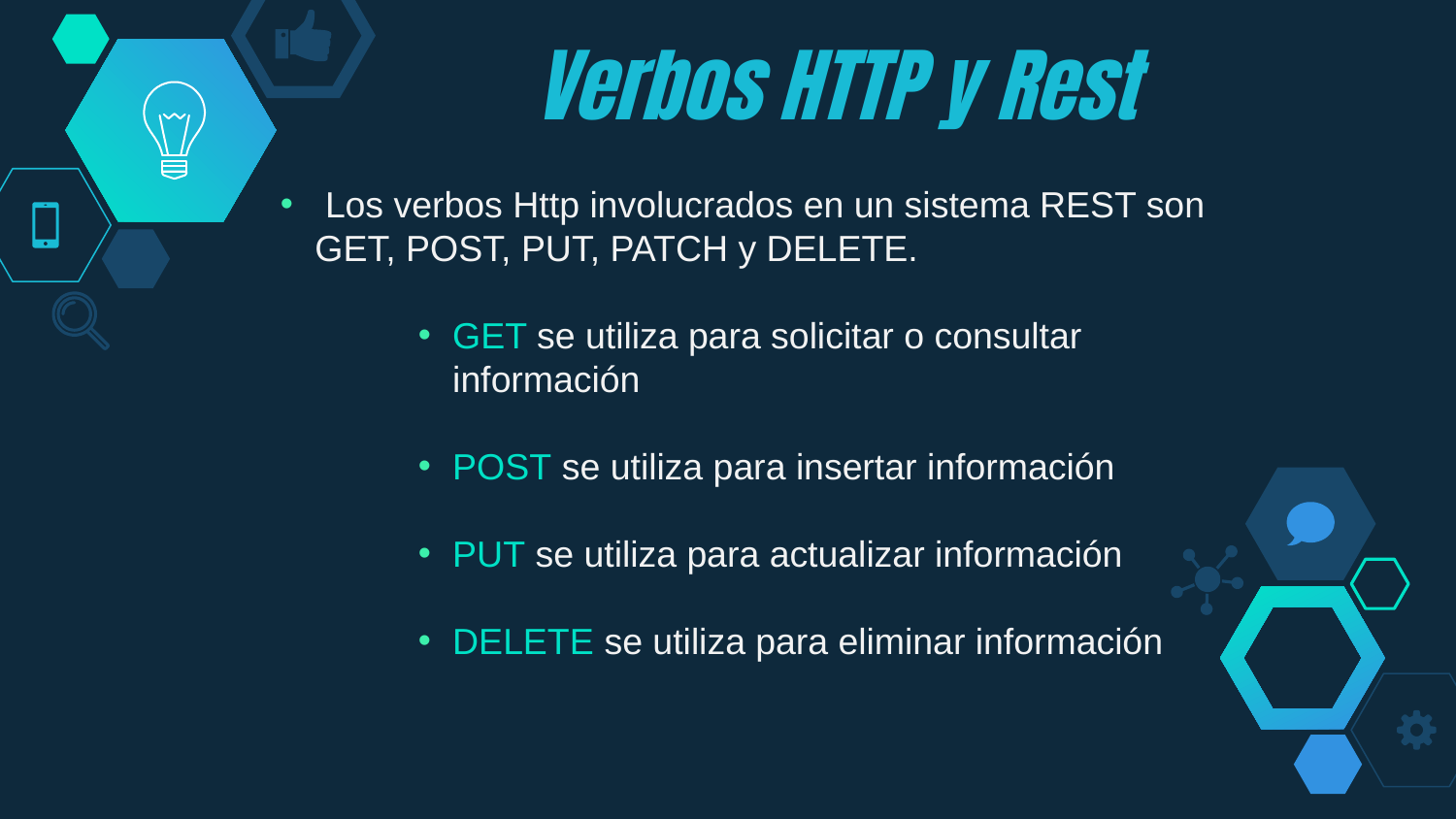

Verbos HTTP y Rest
 Los verbos Http involucrados en un sistema REST son GET, POST, PUT, PATCH y DELETE.

GET se utiliza para solicitar o consultar información

POST se utiliza para insertar información

PUT se utiliza para actualizar información

DELETE se utiliza para eliminar información